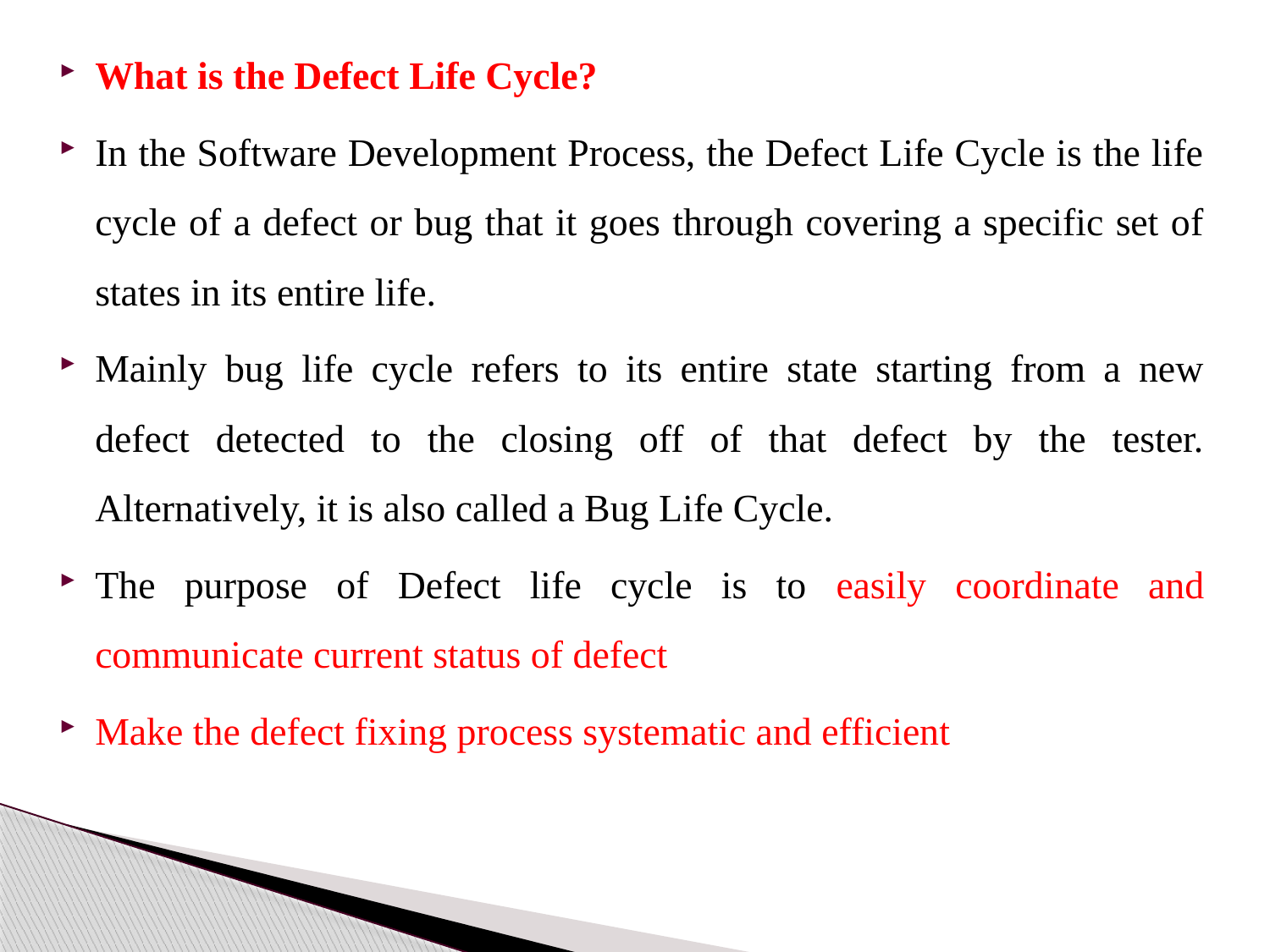

What is the Defect Life Cycle?
In the Software Development Process, the Defect Life Cycle is the life cycle of a defect or bug that it goes through covering a specific set of states in its entire life.
Mainly bug life cycle refers to its entire state starting from a new defect detected to the closing off of that defect by the tester. Alternatively, it is also called a Bug Life Cycle.
The purpose of Defect life cycle is to easily coordinate and communicate current status of defect
Make the defect fixing process systematic and efficient